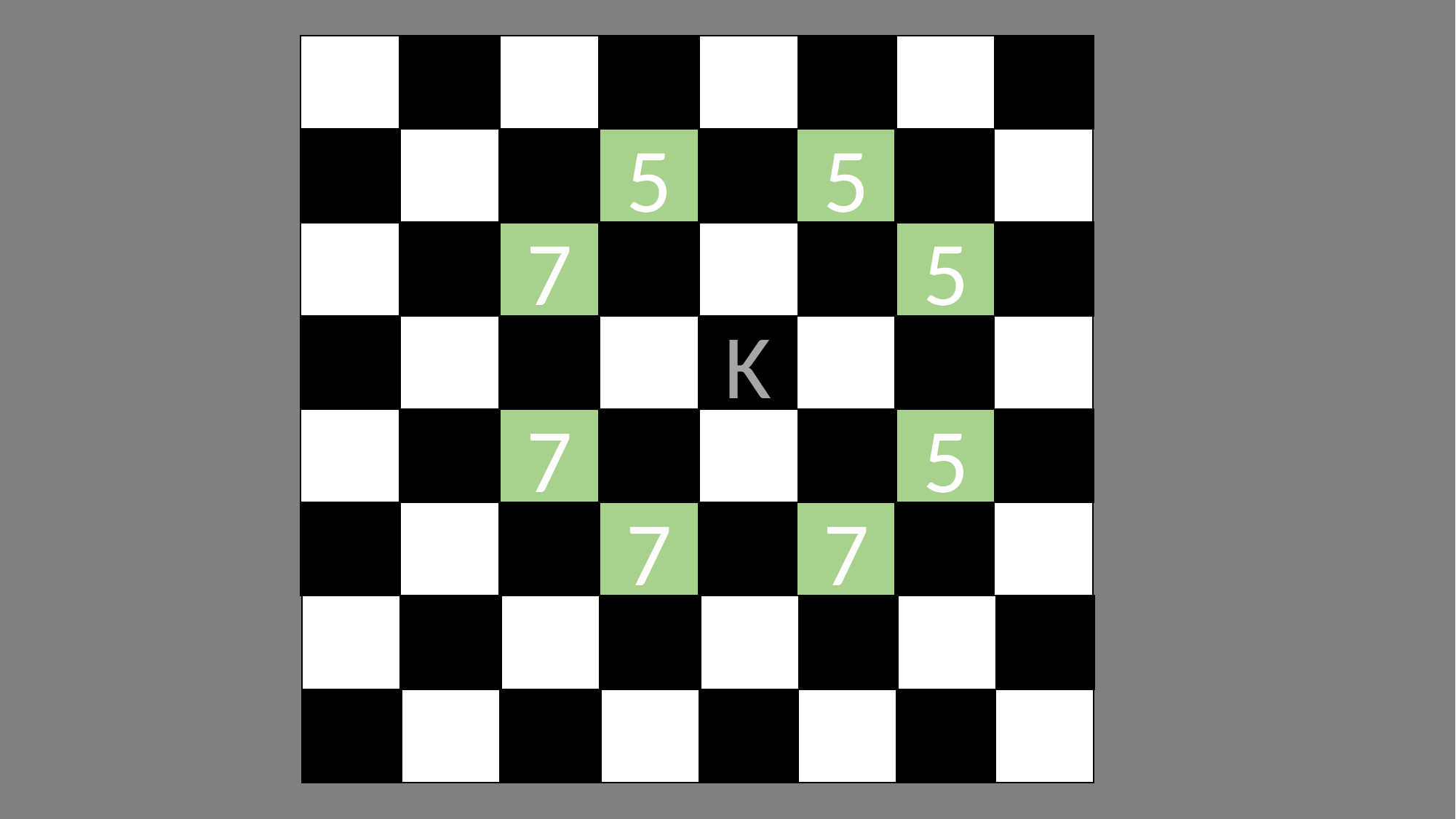

5

5

7

5

K

7

5

7

7